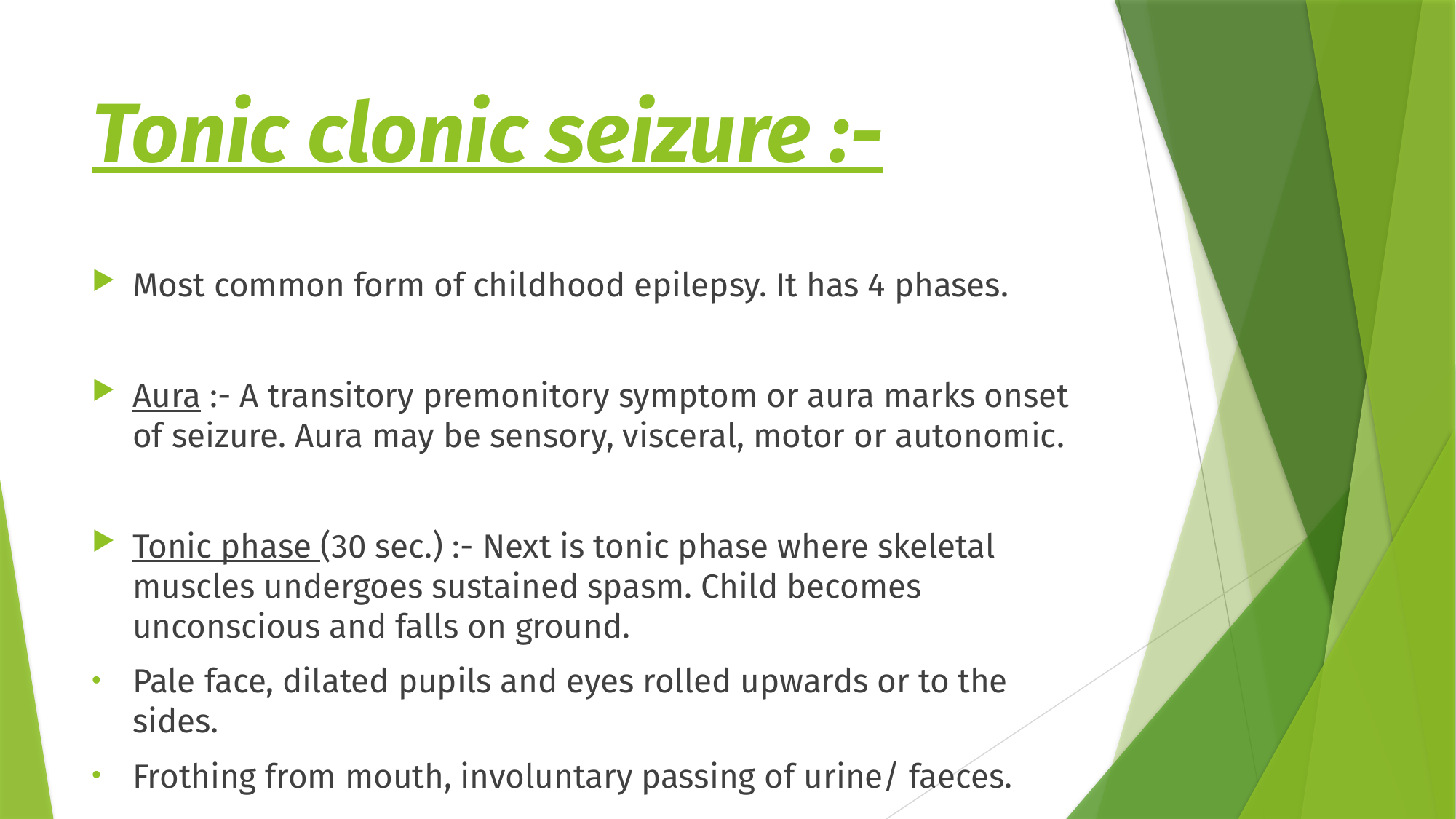

# Tonic clonic seizure :-
Most common form of childhood epilepsy. It has 4 phases.

Aura :- A transitory premonitory symptom or aura marks onset of seizure. Aura may be sensory, visceral, motor or autonomic.

Tonic phase (30 sec.) :- Next is tonic phase where skeletal muscles undergoes sustained spasm. Child becomes unconscious and falls on ground.
Pale face, dilated pupils and eyes rolled upwards or to the sides.
Frothing from mouth, involuntary passing of urine/ faeces.